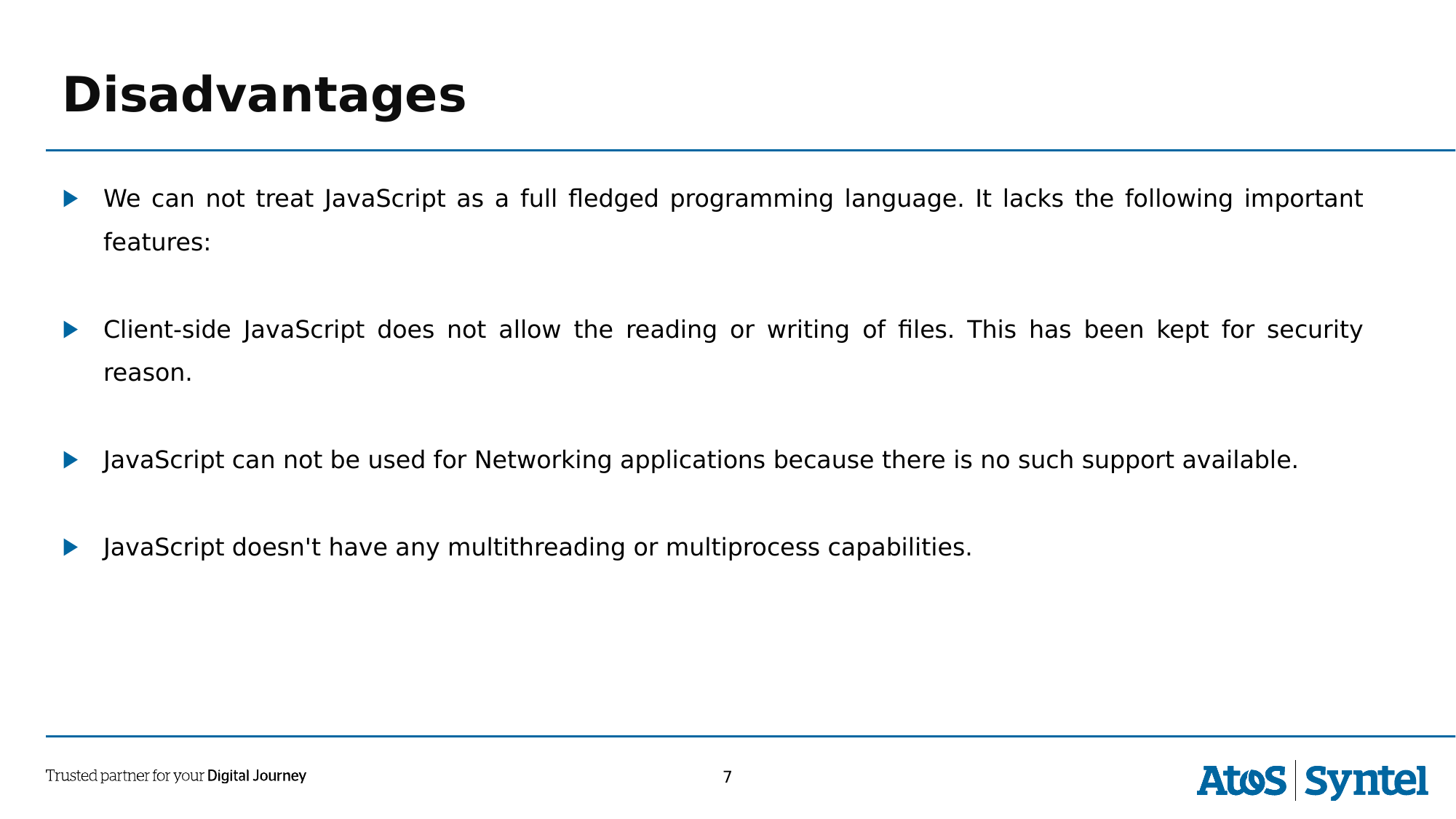

Disadvantages
We can not treat JavaScript as a full fledged programming language. It lacks the following important features:

Client-side JavaScript does not allow the reading or writing of files. This has been kept for security reason.

JavaScript can not be used for Networking applications because there is no such support available.

JavaScript doesn't have any multithreading or multiprocess capabilities.